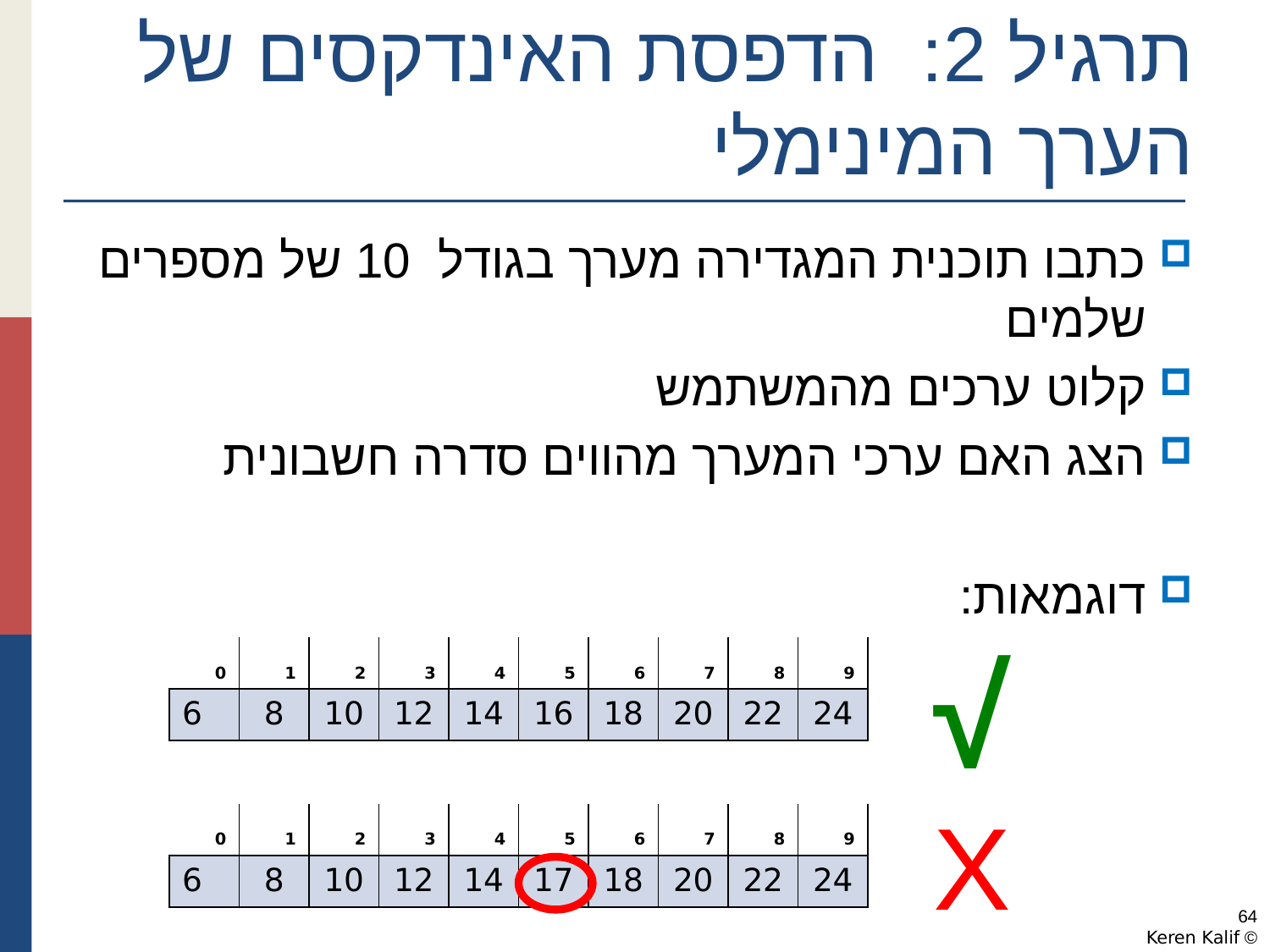

תרגיל 2:  הדפסת האינדקסים של הערך המינימלי
כתבו תוכנית המגדירה מערך בגודל  10 של מספרים שלמים
קלוט ערכים מהמשתמש
הצג האם ערכי המערך מהווים סדרה חשבונית

דוגמאות:
√
| 0 | 1 | 2 | 3 | 4 | 5 | 6 | 7 | 8 | 9 |
| --- | --- | --- | --- | --- | --- | --- | --- | --- | --- |
| 6 | 8 | 10 | 12 | 14 | 16 | 18 | 20 | 22 | 24 |
X
| 0 | 1 | 2 | 3 | 4 | 5 | 6 | 7 | 8 | 9 |
| --- | --- | --- | --- | --- | --- | --- | --- | --- | --- |
| 6 | 8 | 10 | 12 | 14 | 17 | 18 | 20 | 22 | 24 |

64
© Keren Kalif